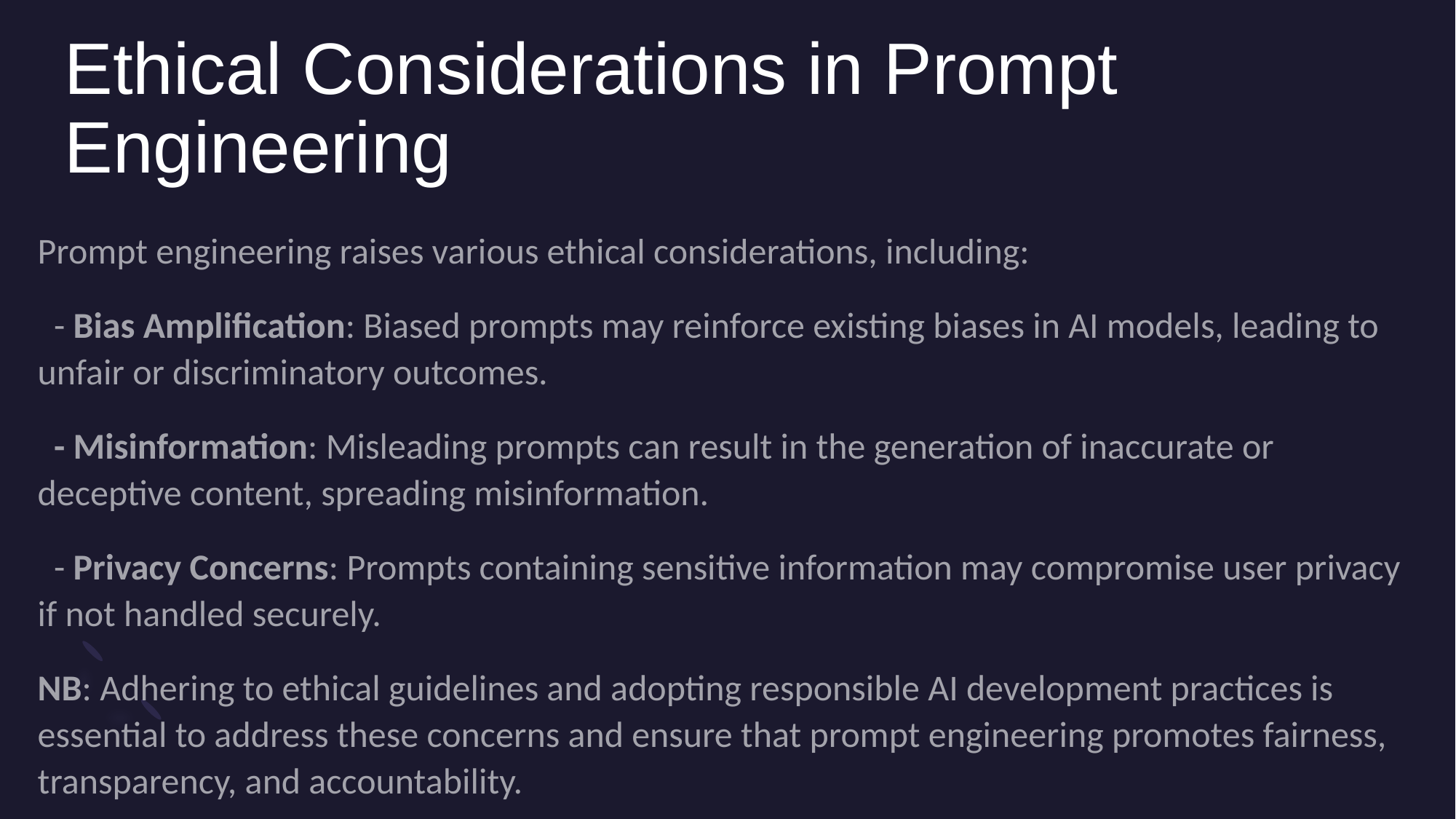

# Ethical Considerations in Prompt Engineering
Prompt engineering raises various ethical considerations, including:
  - Bias Amplification: Biased prompts may reinforce existing biases in AI models, leading to unfair or discriminatory outcomes.
  - Misinformation: Misleading prompts can result in the generation of inaccurate or deceptive content, spreading misinformation.
  - Privacy Concerns: Prompts containing sensitive information may compromise user privacy if not handled securely.
NB: Adhering to ethical guidelines and adopting responsible AI development practices is essential to address these concerns and ensure that prompt engineering promotes fairness, transparency, and accountability.